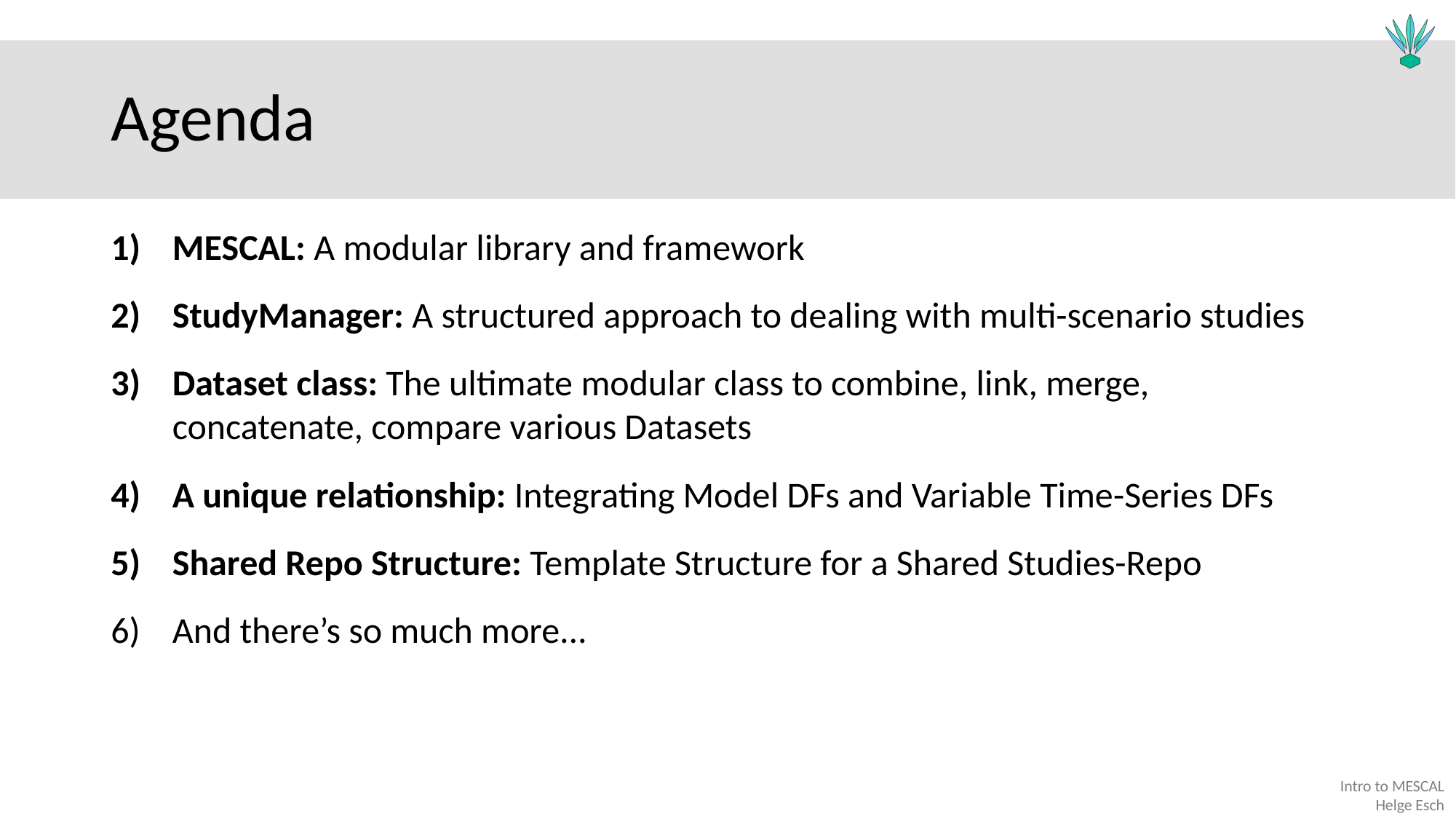

# Agenda
MESCAL: A modular library and framework
StudyManager: A structured approach to dealing with multi-scenario studies
Dataset class: The ultimate modular class to combine, link, merge, concatenate, compare various Datasets
A unique relationship: Integrating Model DFs and Variable Time-Series DFs
Shared Repo Structure: Template Structure for a Shared Studies-Repo
And there’s so much more...